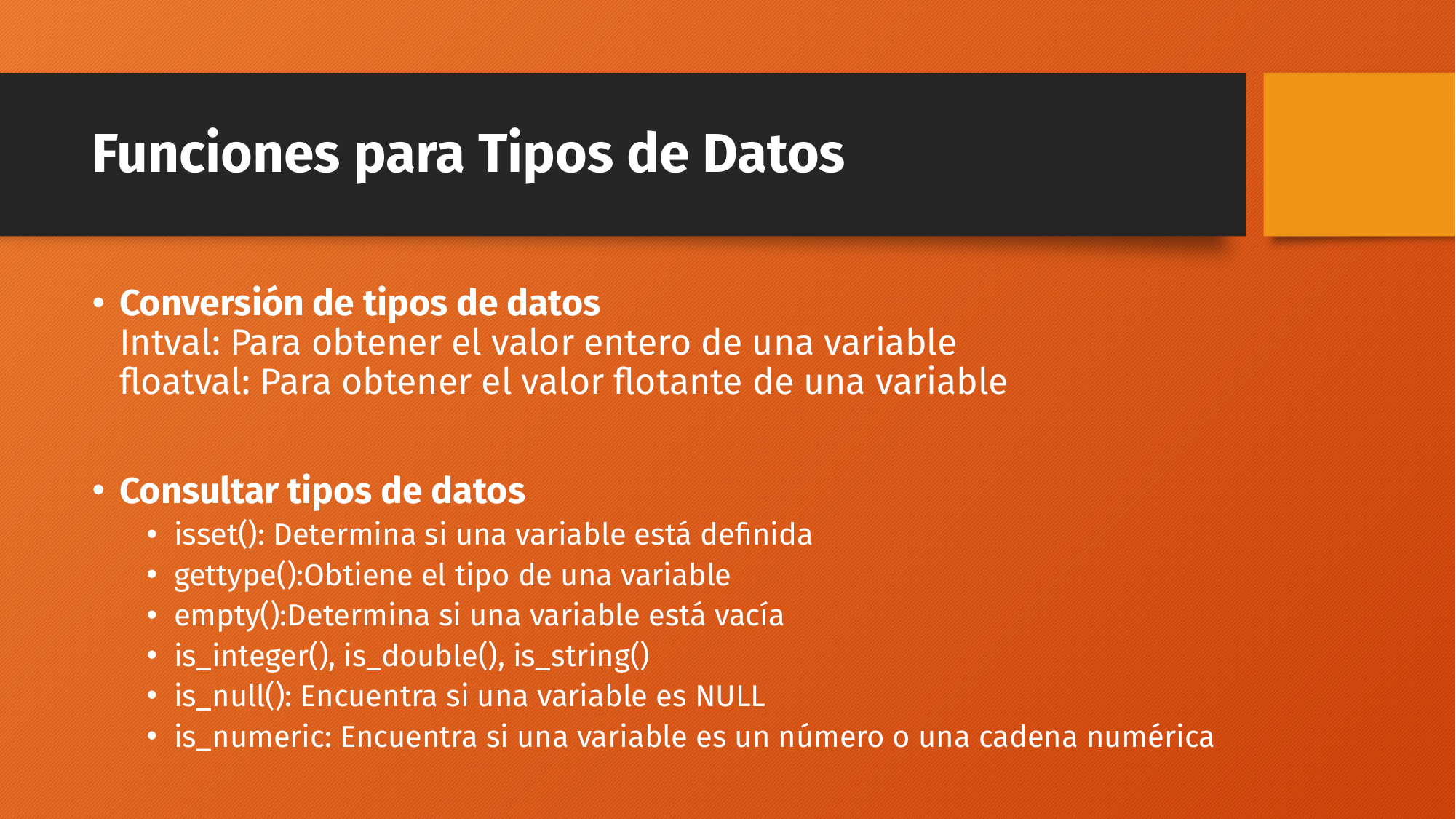

# Funciones para Tipos de Datos
Conversión de tipos de datos
Intval: Para obtener el valor entero de una variable
floatval: Para obtener el valor flotante de una variable

Consultar tipos de datos
isset(): Determina si una variable está definida
gettype():Obtiene el tipo de una variable
empty():Determina si una variable está vacía
is_integer(), is_double(), is_string()
is_null(): Encuentra si una variable es NULL
is_numeric: Encuentra si una variable es un número o una cadena numérica